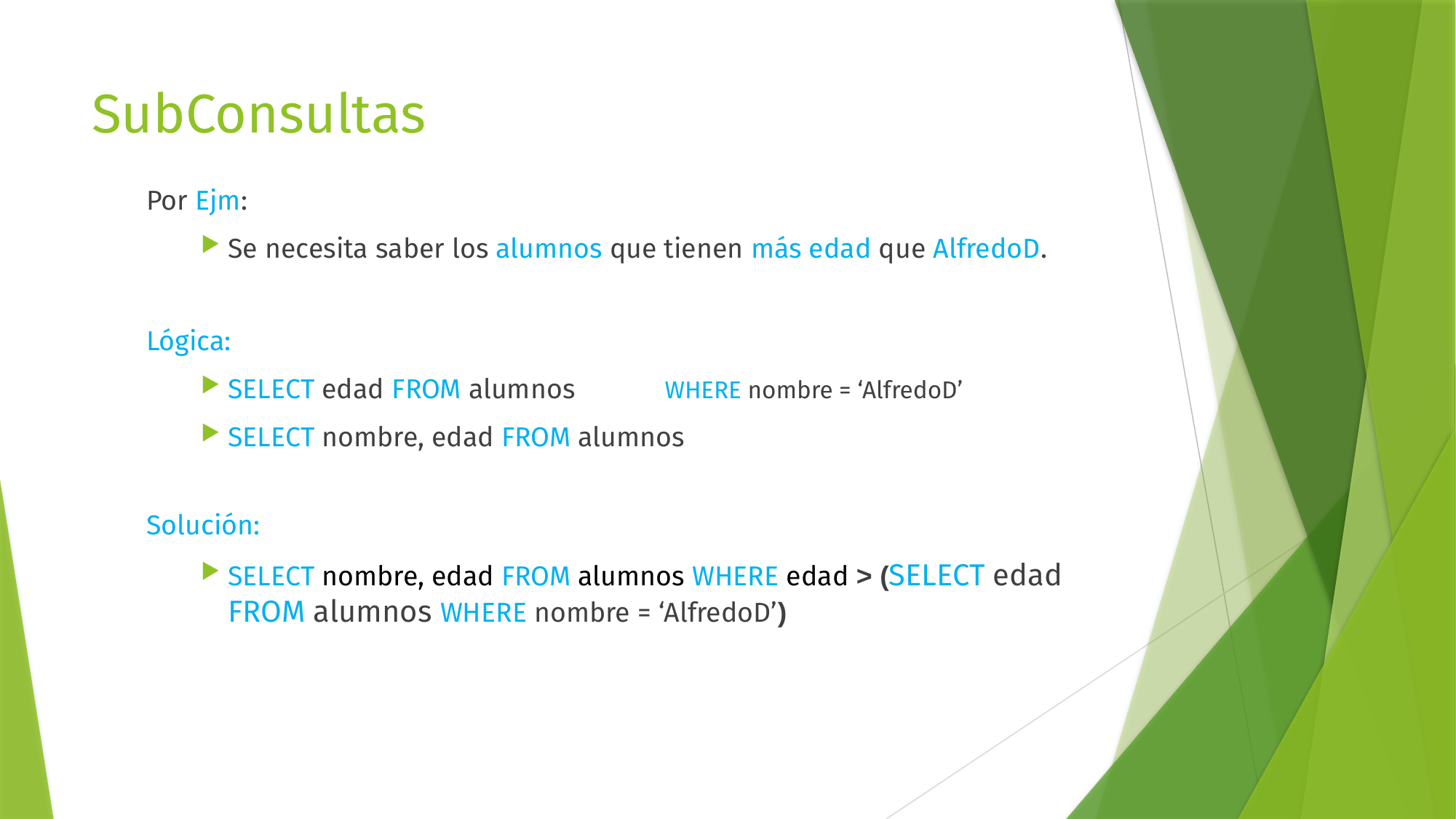

# SubConsultas
Por Ejm:
Se necesita saber los alumnos que tienen más edad que AlfredoD.

Lógica:
SELECT edad FROM alumnos 	WHERE nombre = ‘AlfredoD’
SELECT nombre, edad FROM alumnos

Solución:
SELECT nombre, edad FROM alumnos WHERE edad > (SELECT edad FROM alumnos WHERE nombre = ‘AlfredoD’)